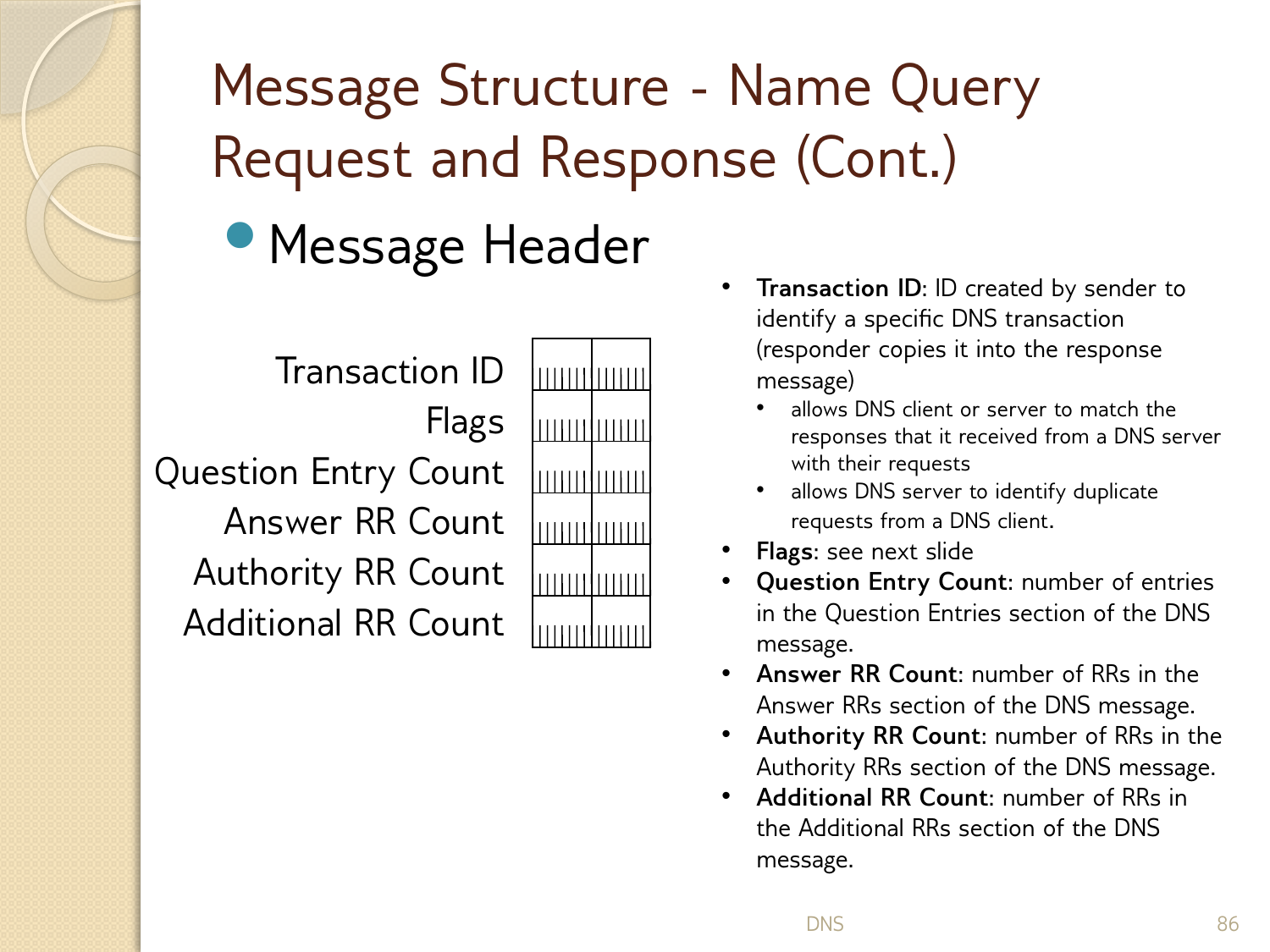

# Message Structure - Name Query Request and Response (Cont.)
Message Header
Transaction ID: ID created by sender to identify a specific DNS transaction (responder copies it into the response message)
allows DNS client or server to match the responses that it received from a DNS server with their requests
allows DNS server to identify duplicate requests from a DNS client.
Flags: see next slide
Question Entry Count: number of entries in the Question Entries section of the DNS message.
Answer RR Count: number of RRs in the Answer RRs section of the DNS message.
Authority RR Count: number of RRs in the Authority RRs section of the DNS message.
Additional RR Count: number of RRs in the Additional RRs section of the DNS message.
Transaction ID
Flags
Question Entry Count
Answer RR Count
Authority RR Count
Additional RR Count

DNS
86